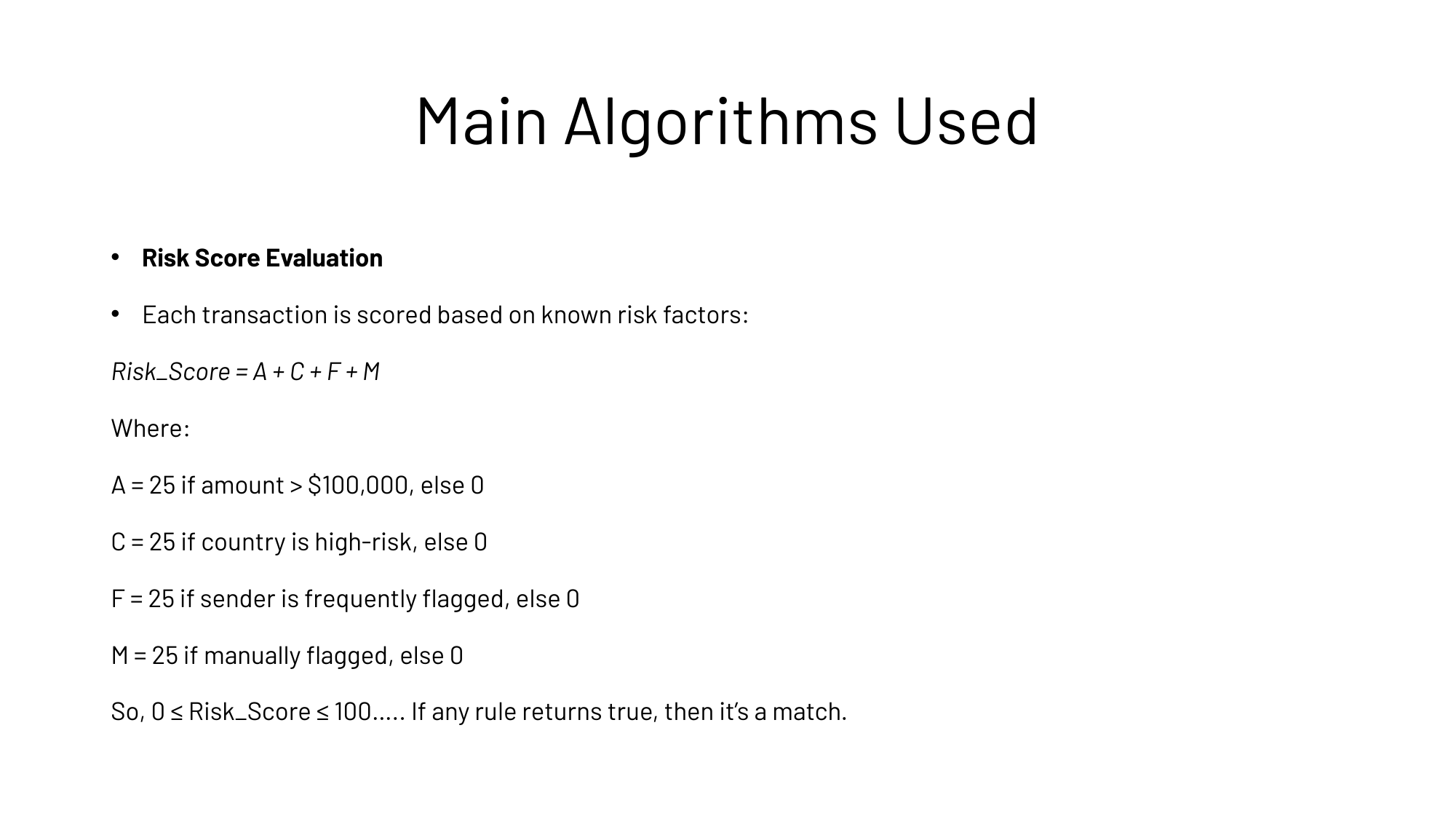

# Main Algorithms Used
Risk Score Evaluation
Each transaction is scored based on known risk factors:
Risk_Score = A + C + F + M
Where:
A = 25 if amount > $100,000, else 0
C = 25 if country is high-risk, else 0
F = 25 if sender is frequently flagged, else 0
M = 25 if manually flagged, else 0
So, 0 ≤ Risk_Score ≤ 100….. If any rule returns true, then it’s a match.